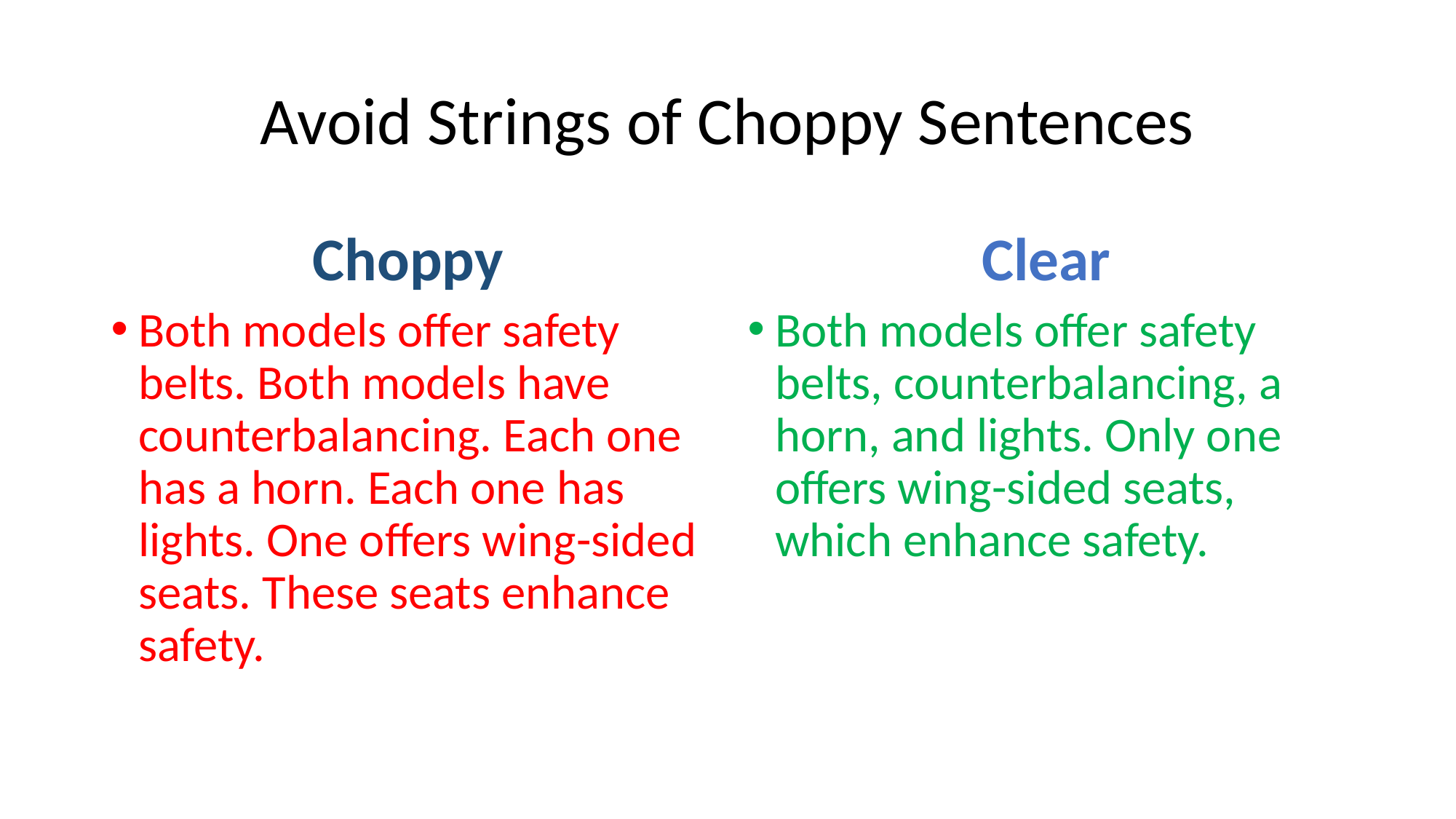

# Avoid Strings of Choppy Sentences
Choppy
Clear
Both models offer safety belts. Both models have counterbalancing. Each one has a horn. Each one has lights. One offers wing-sided seats. These seats enhance safety.
Both models offer safety belts, counterbalancing, a horn, and lights. Only one offers wing-sided seats, which enhance safety.